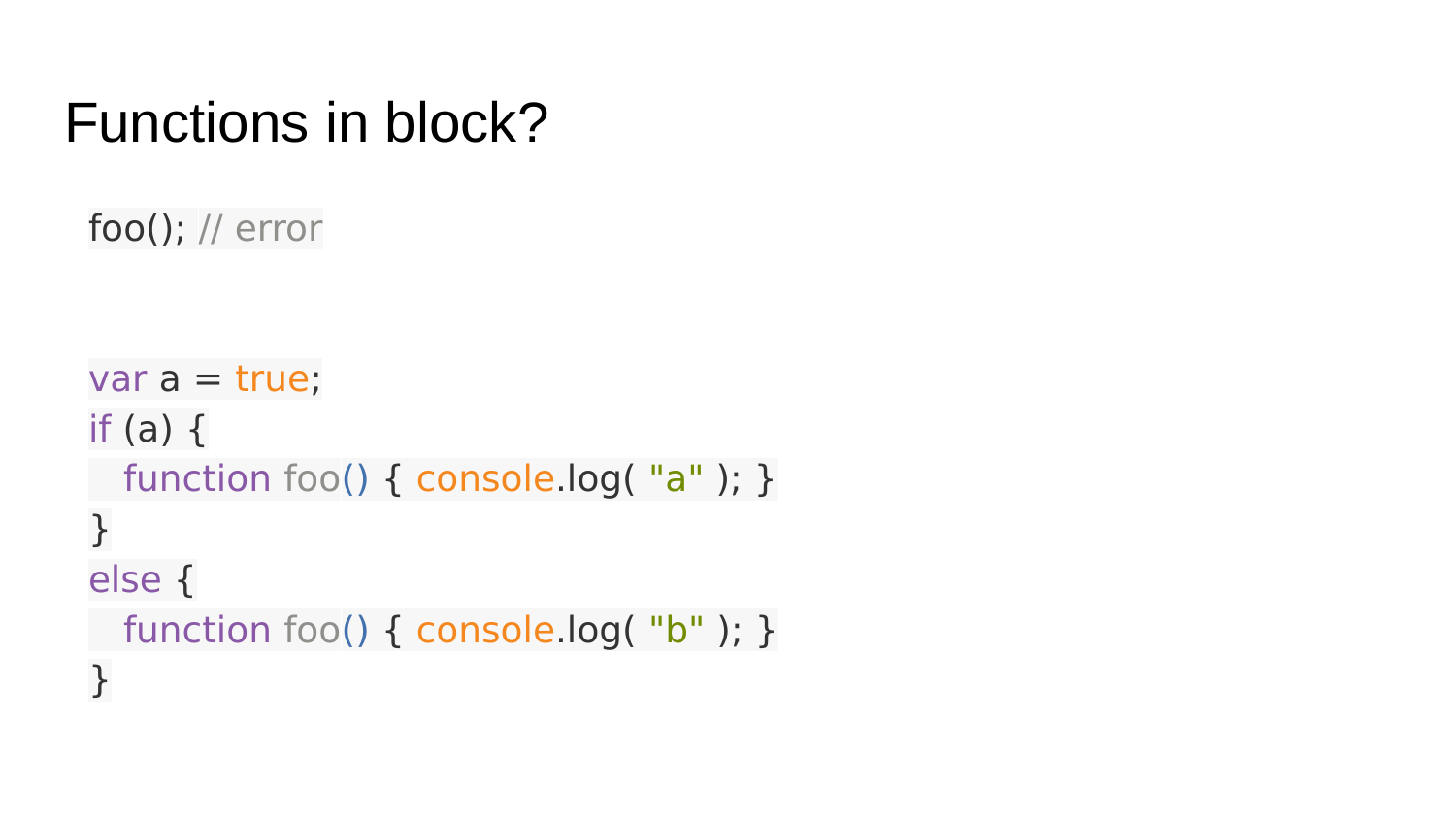

# Functions in block?
foo(); // error
var a = true;
if (a) {
   function foo() { console.log( "a" ); }
}
else {
   function foo() { console.log( "b" ); }
}